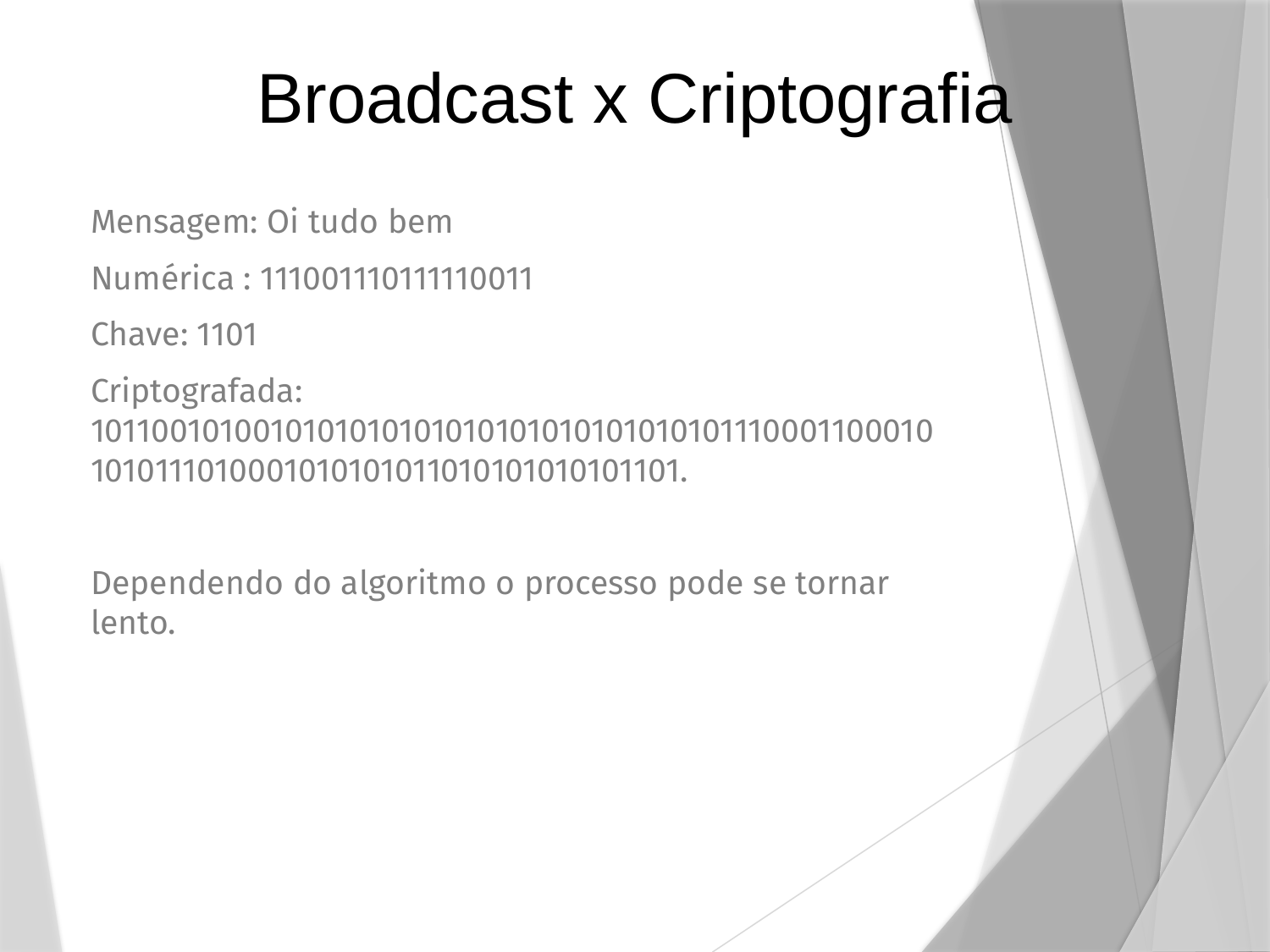

Broadcast x Criptografia
Mensagem: Oi tudo bem
Numérica : 111001110111110011
Chave: 1101
Criptografada: 10110010100101010101010101010101010101011100011000101010111010001010101011010101010101101.

Dependendo do algoritmo o processo pode se tornar lento.